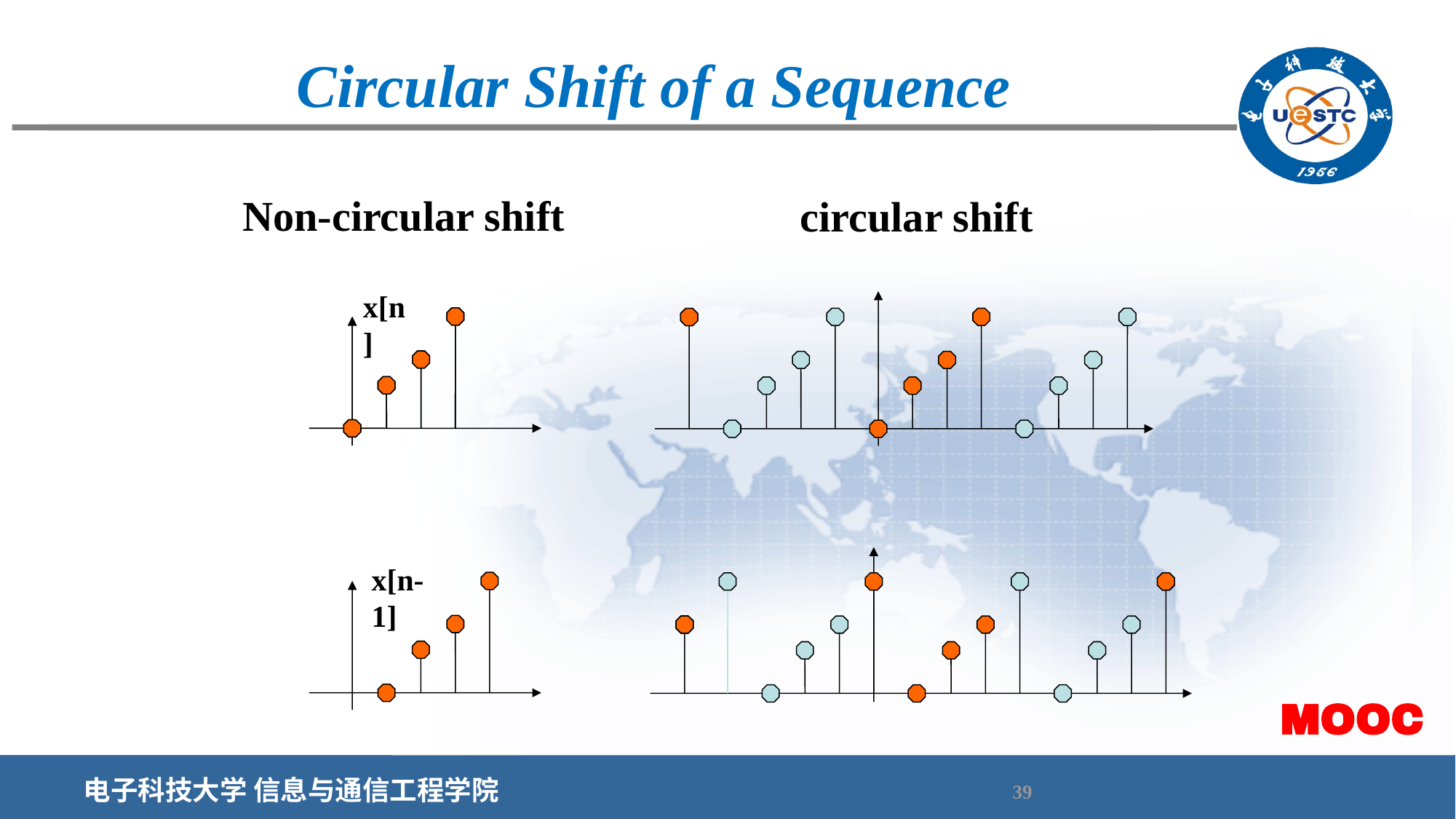

# Circular Shift of a Sequence
Non-circular shift
circular shift
x[n]

x[n-1]

MOOC